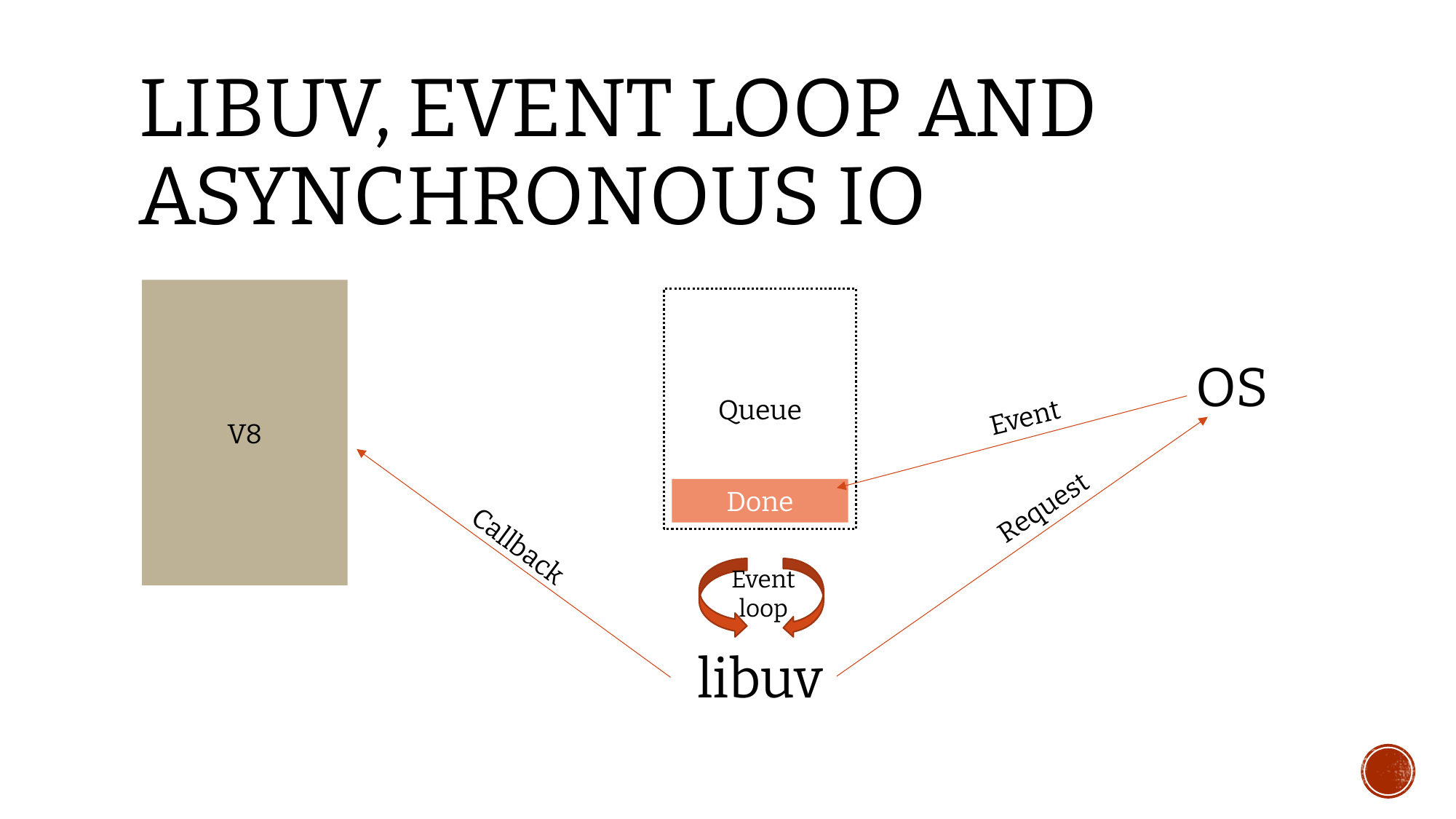

# Libuv, event loop and asynchronous IO

V8

Queue

OS
Event
Done
Request
Callback
Event loop

libuv